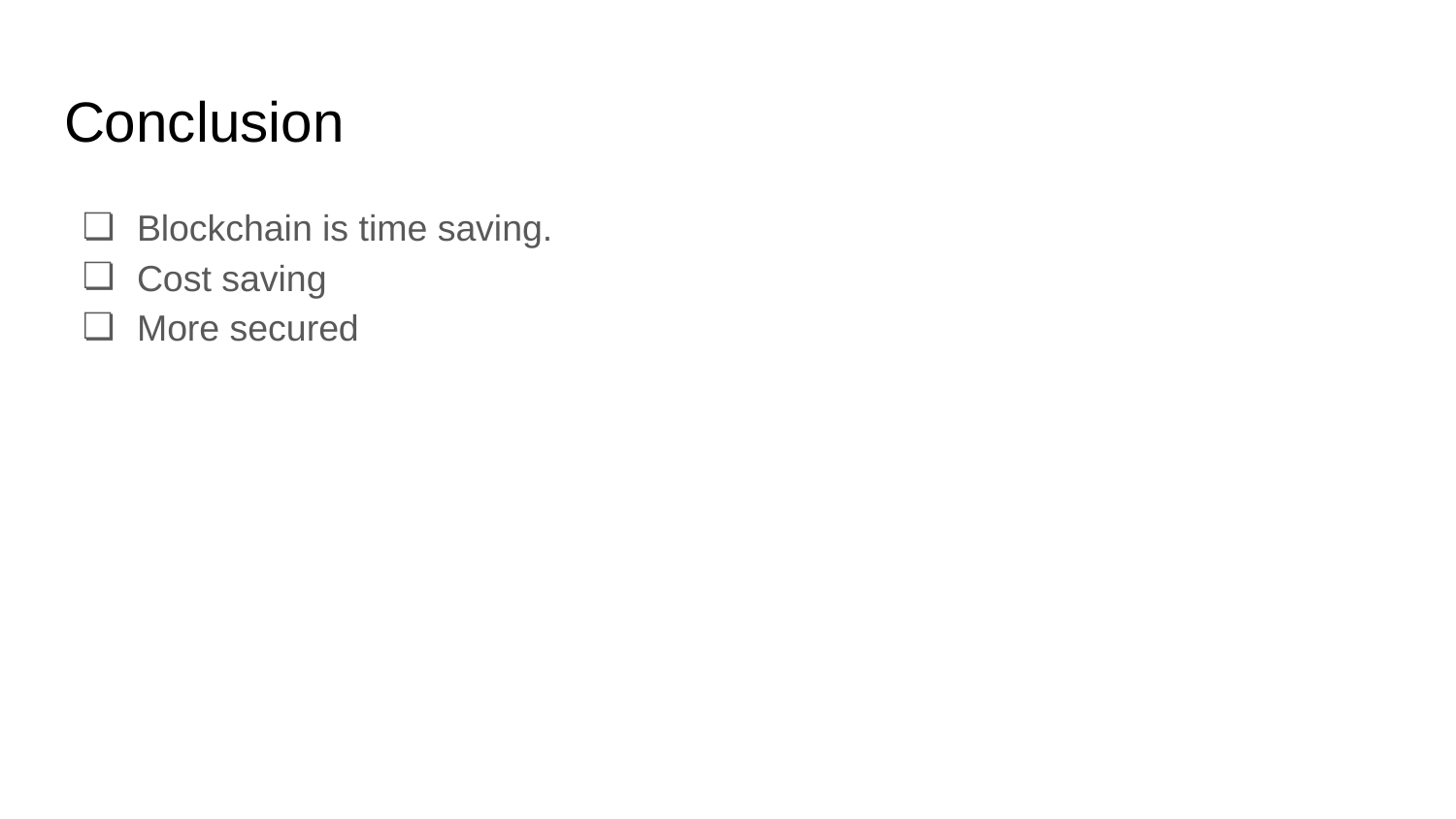

# Conclusion
Blockchain is time saving.
Cost saving
More secured